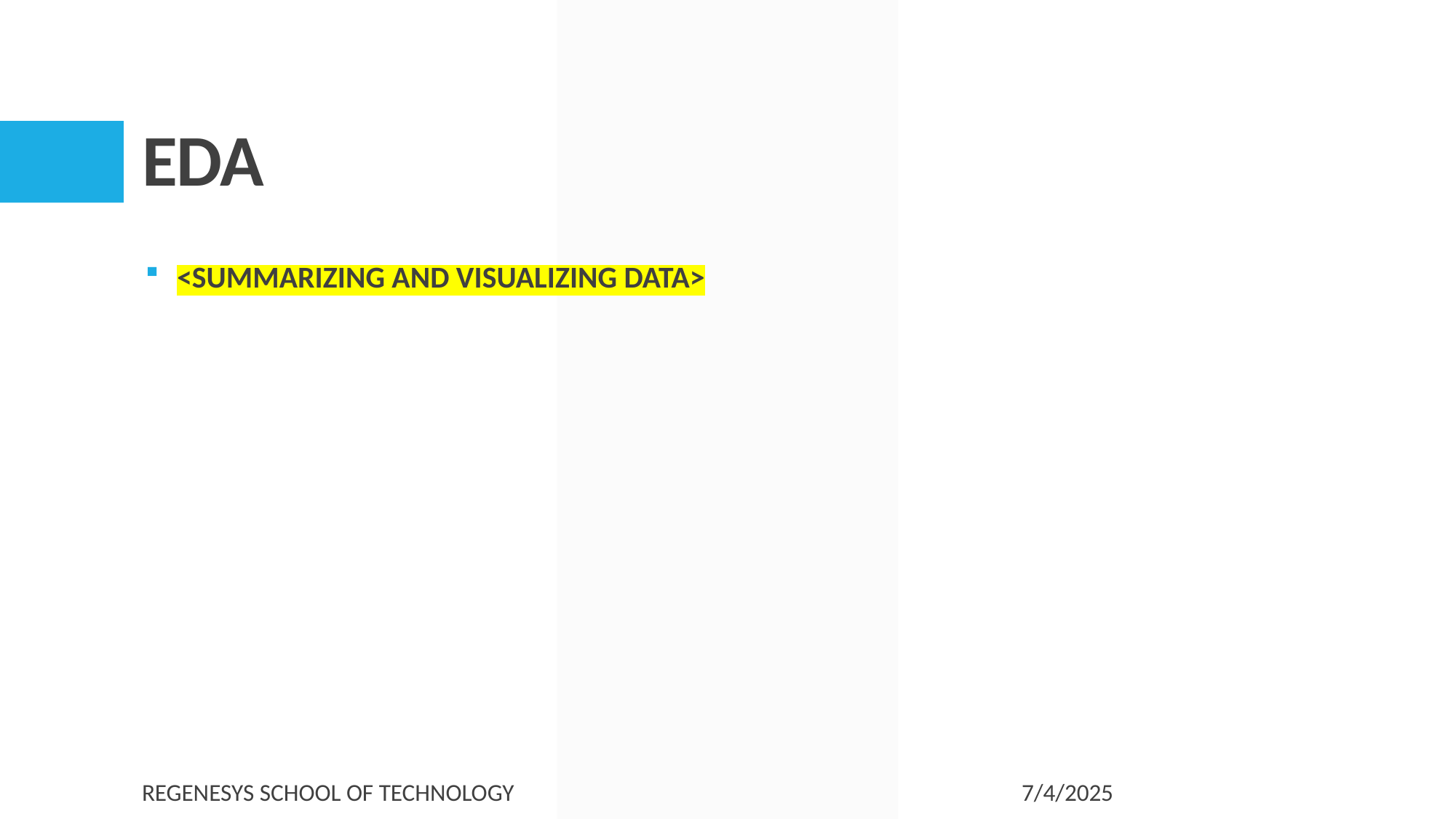

# EDA
<SUMMARIZING AND VISUALIZING DATA>
Regenesys School of Technology
7/4/2025